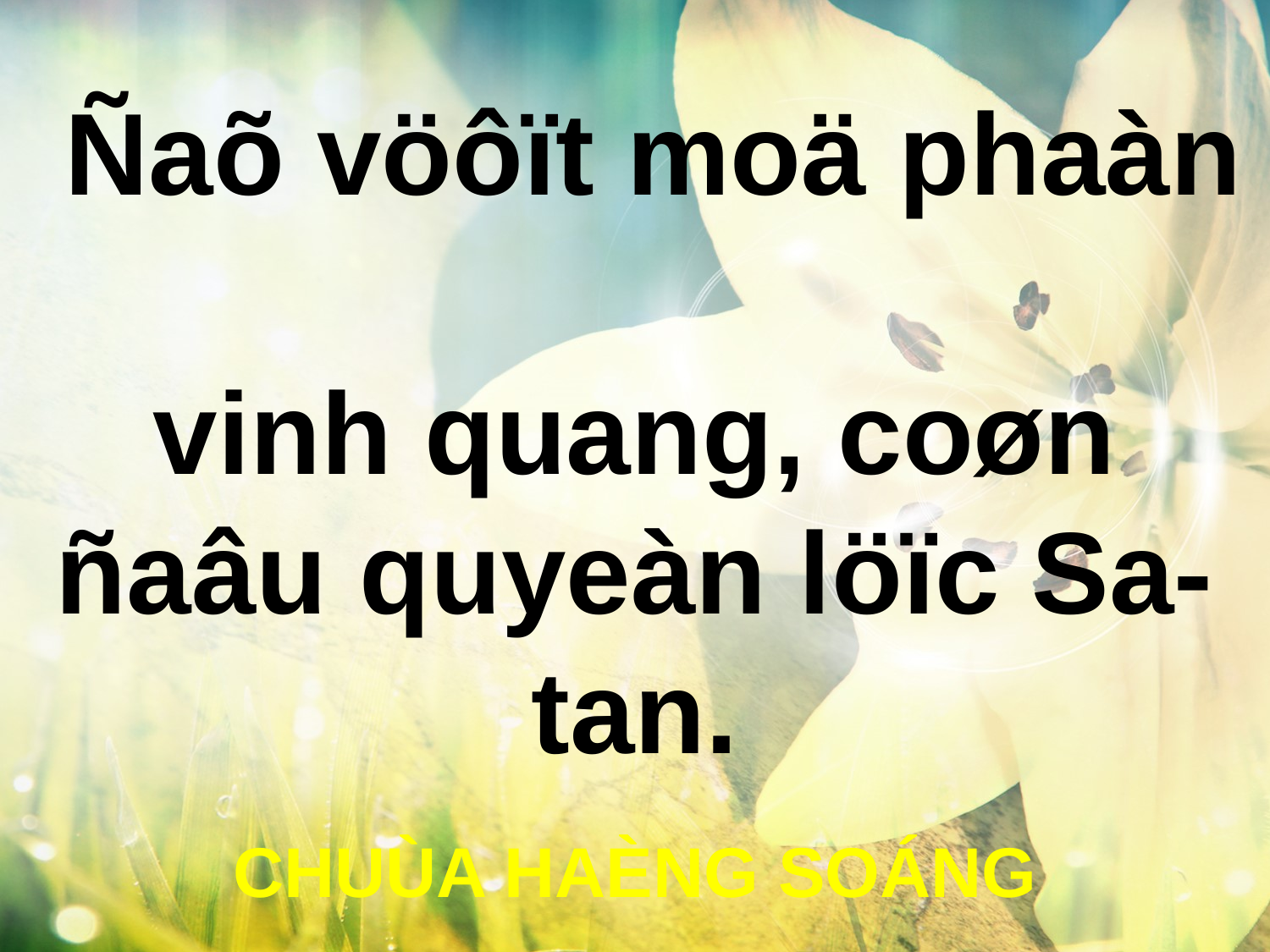

Ñaõ vöôït moä phaàn
vinh quang, coøn ñaâu quyeàn löïc Sa-tan.
CHUÙA HAÈNG SOÁNG